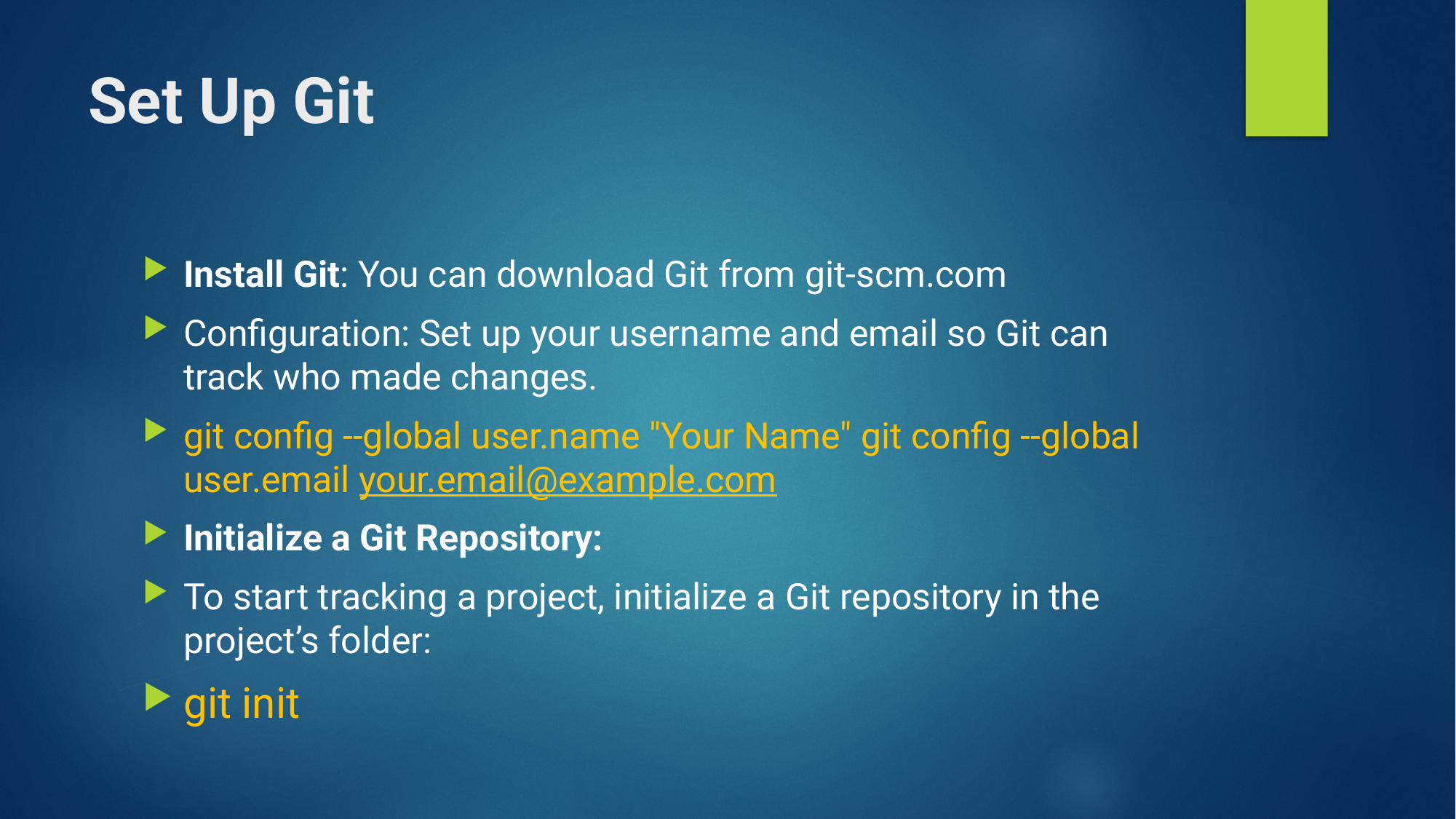

# Set Up Git
Install Git: You can download Git from git-scm.com
Configuration: Set up your username and email so Git can track who made changes.
git config --global user.name "Your Name" git config --global user.email your.email@example.com
Initialize a Git Repository:
To start tracking a project, initialize a Git repository in the project’s folder:
git init